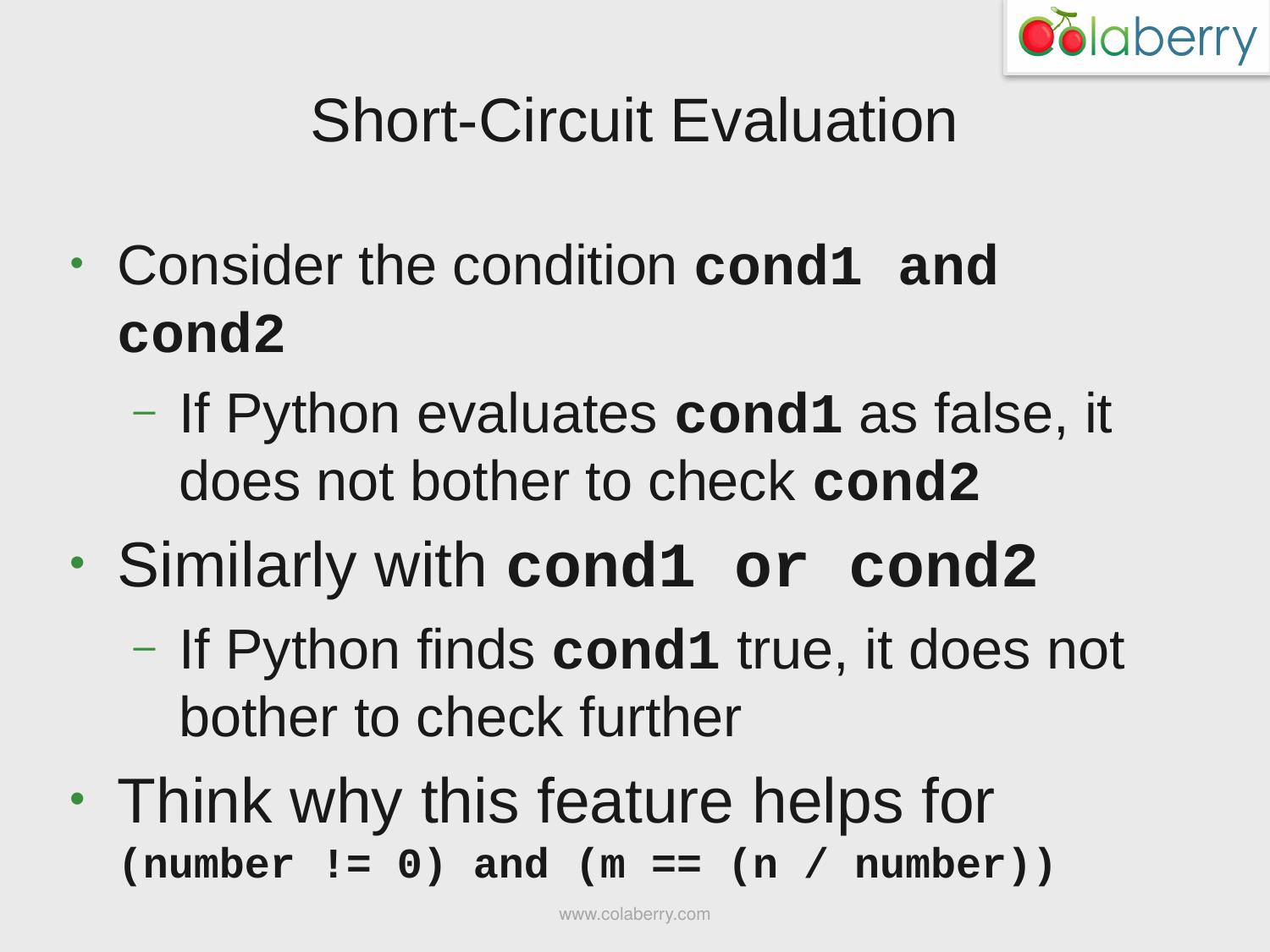

# Short-Circuit Evaluation
Consider the condition cond1 and cond2
If Python evaluates cond1 as false, it does not bother to check cond2
Similarly with cond1 or cond2
If Python finds cond1 true, it does not bother to check further
Think why this feature helps for
(number != 0) and (m == (n / number))